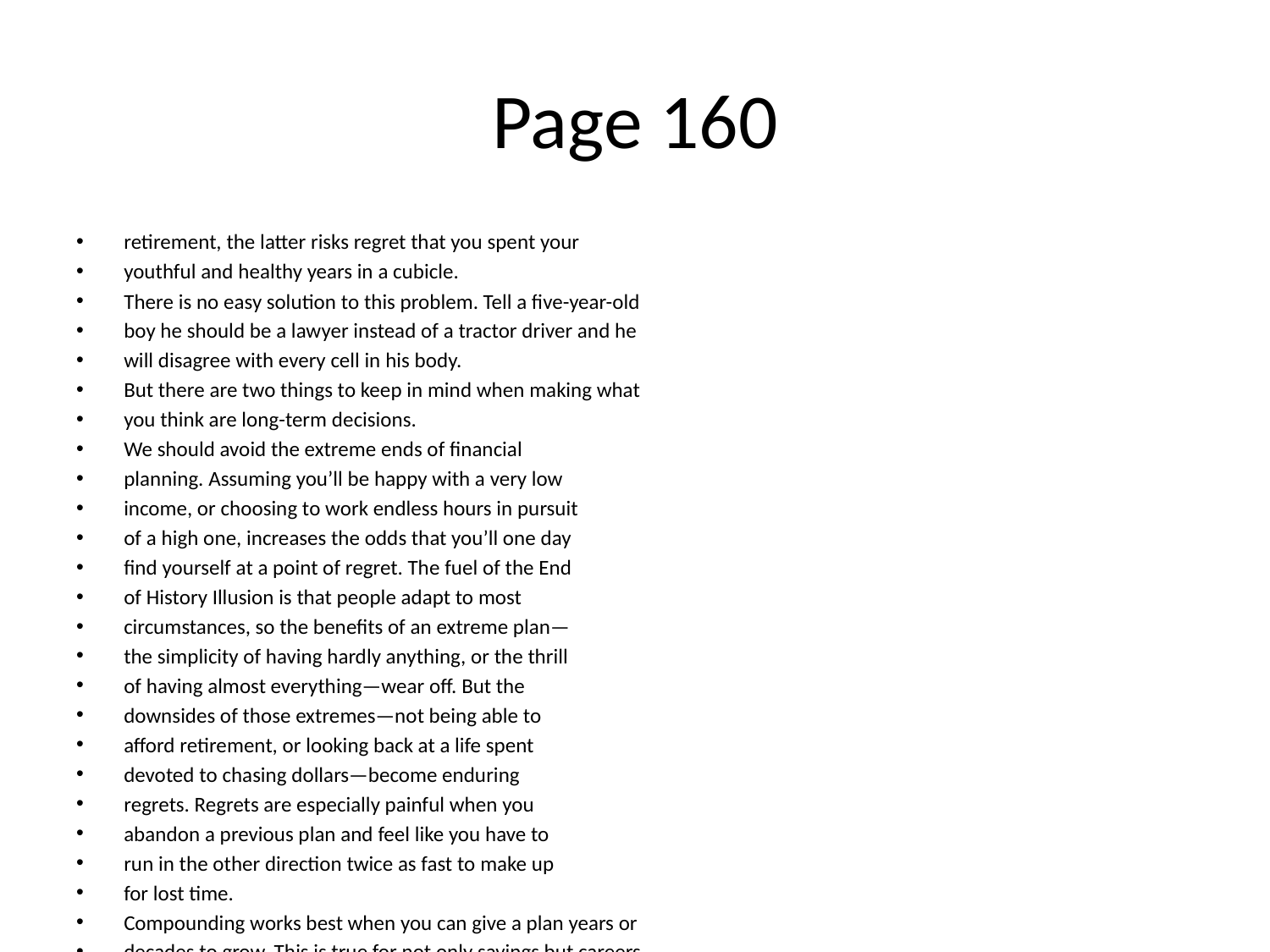

# Page 160
retirement, the latter risks regret that you spent your
youthful and healthy years in a cubicle.
There is no easy solution to this problem. Tell a ﬁve-year-old
boy he should be a lawyer instead of a tractor driver and he
will disagree with every cell in his body.
But there are two things to keep in mind when making what
you think are long-term decisions.
We should avoid the extreme ends of ﬁnancial
planning. Assuming you’ll be happy with a very low
income, or choosing to work endless hours in pursuit
of a high one, increases the odds that you’ll one day
ﬁnd yourself at a point of regret. The fuel of the End
of History Illusion is that people adapt to most
circumstances, so the beneﬁts of an extreme plan—
the simplicity of having hardly anything, or the thrill
of having almost everything—wear oﬀ. But the
downsides of those extremes—not being able to
aﬀord retirement, or looking back at a life spent
devoted to chasing dollars—become enduring
regrets. Regrets are especially painful when you
abandon a previous plan and feel like you have to
run in the other direction twice as fast to make up
for lost time.
Compounding works best when you can give a plan years or
decades to grow. This is true for not only savings but careers
and relationships. Endurance is key. And when you consider
our tendency to change who we are over time, balance at
every point in your life becomes a strategy to avoid future
regret and encourage endurance.
Aiming, at every point in your working life, to have moderate
annual savings, moderate free time, no more than a